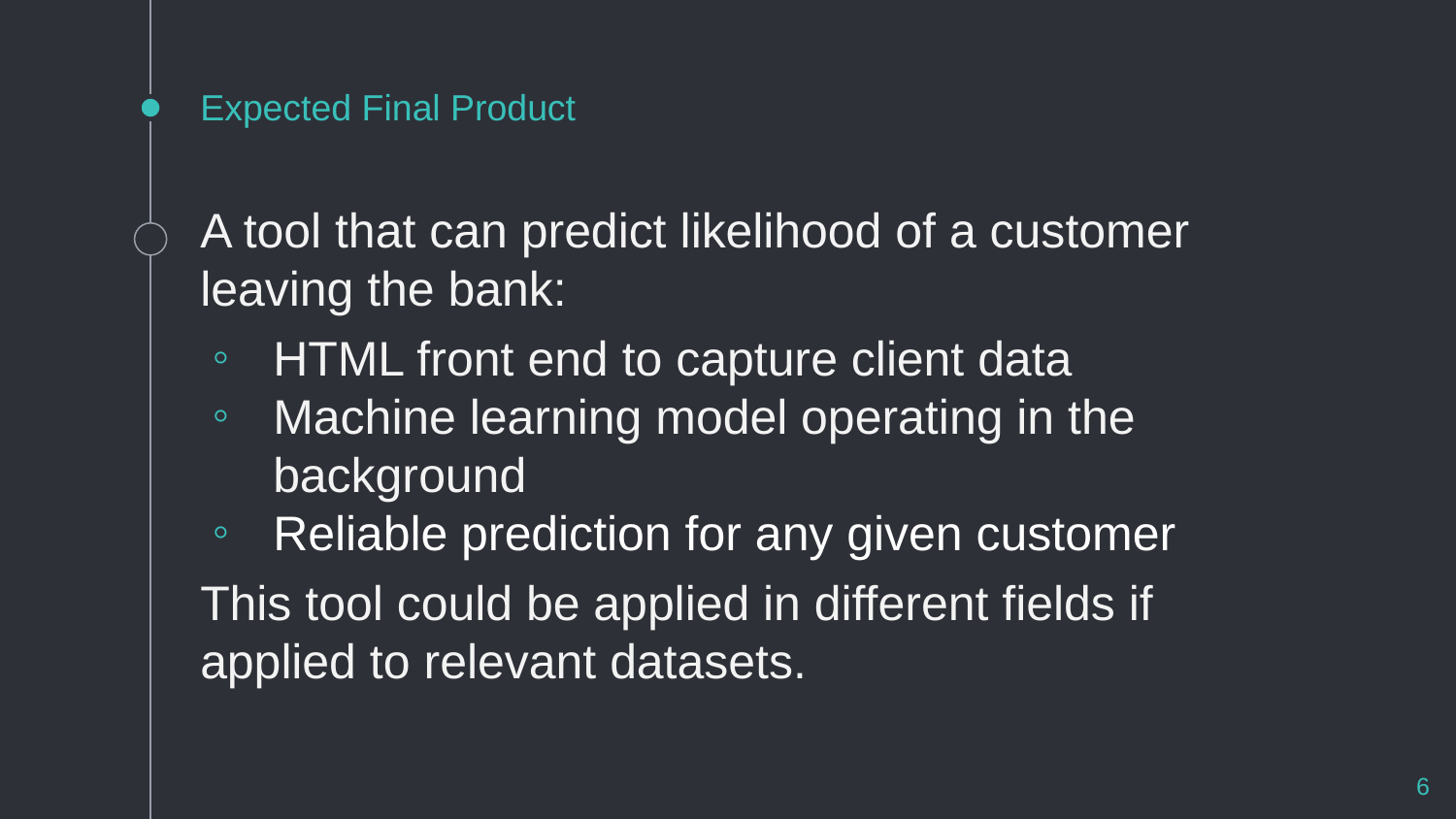

# Expected Final Product
A tool that can predict likelihood of a customer leaving the bank:
HTML front end to capture client data
Machine learning model operating in the background
Reliable prediction for any given customer
This tool could be applied in different fields if applied to relevant datasets.
6